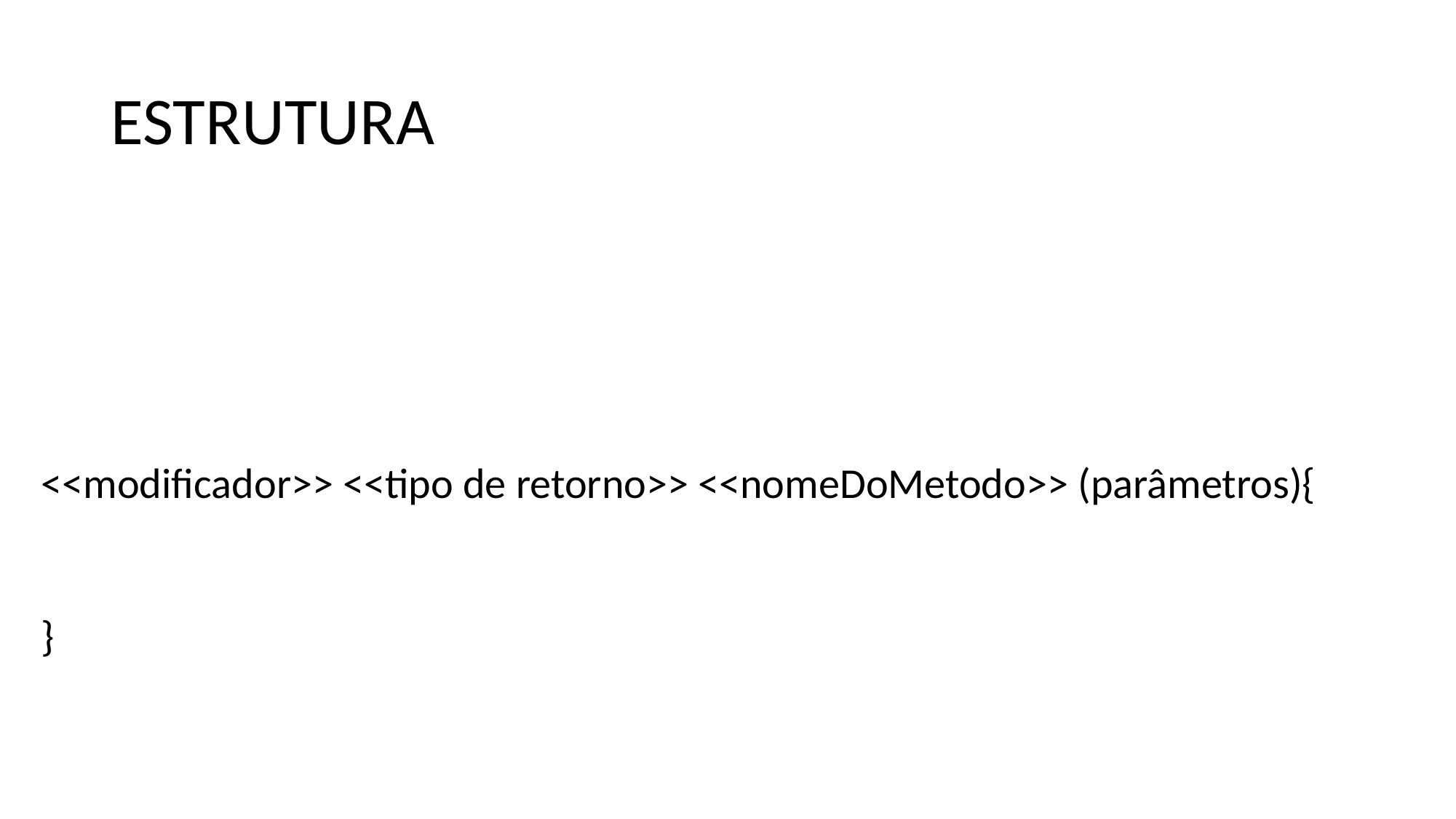

# ESTRUTURA
<<modificador>> <<tipo de retorno>> <<nomeDoMetodo>> (parâmetros){

}